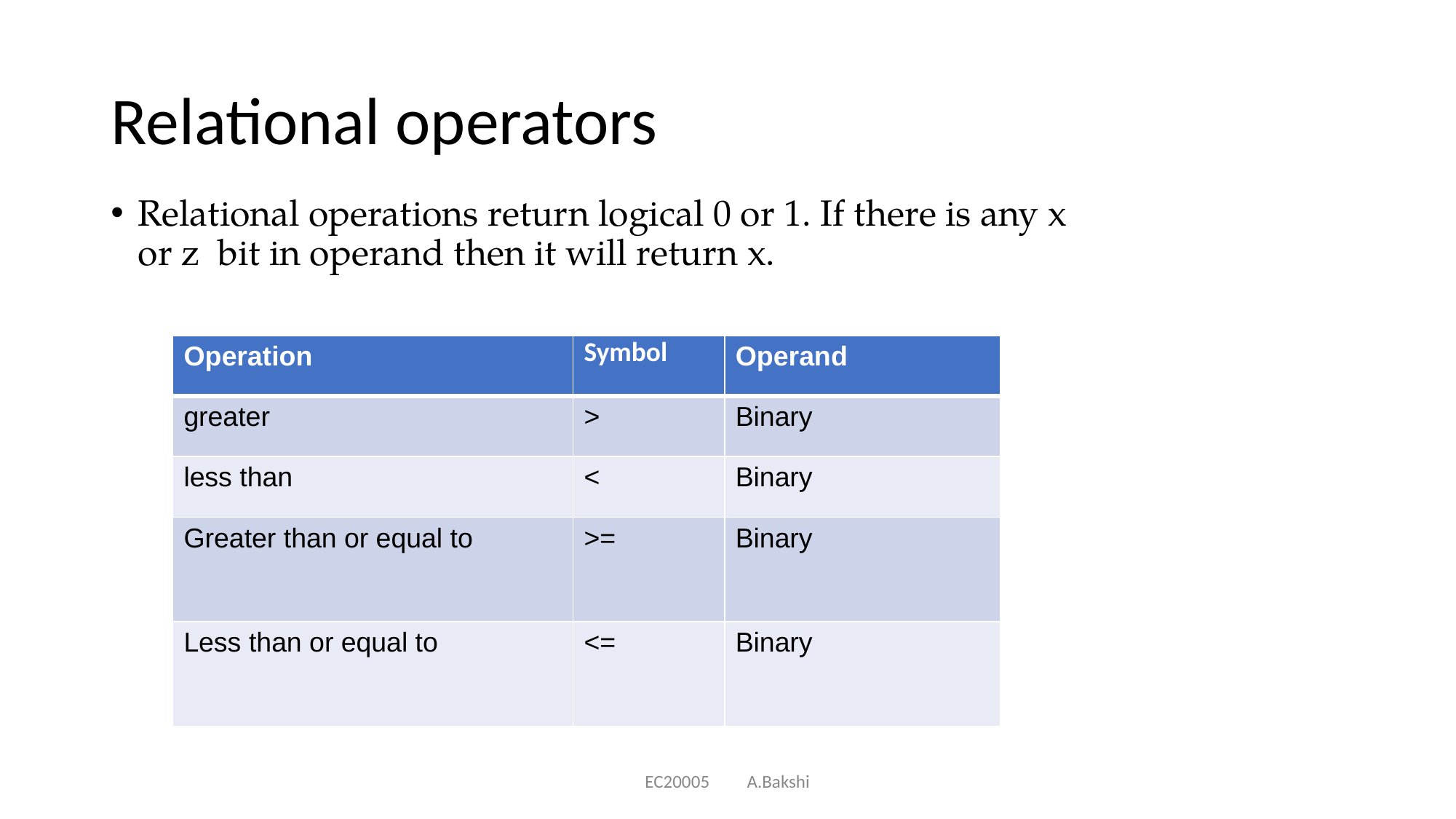

# Relational operators
Relational operations return logical 0 or 1. If there is any x or z  bit in operand then it will return x.

| Operation | Symbol | Operand |
| --- | --- | --- |
| greater | > | Binary |
| less than | < | Binary |
| Greater than or equal to | >= | Binary |
| Less than or equal to | <= | Binary |
EC20005         A.Bakshi